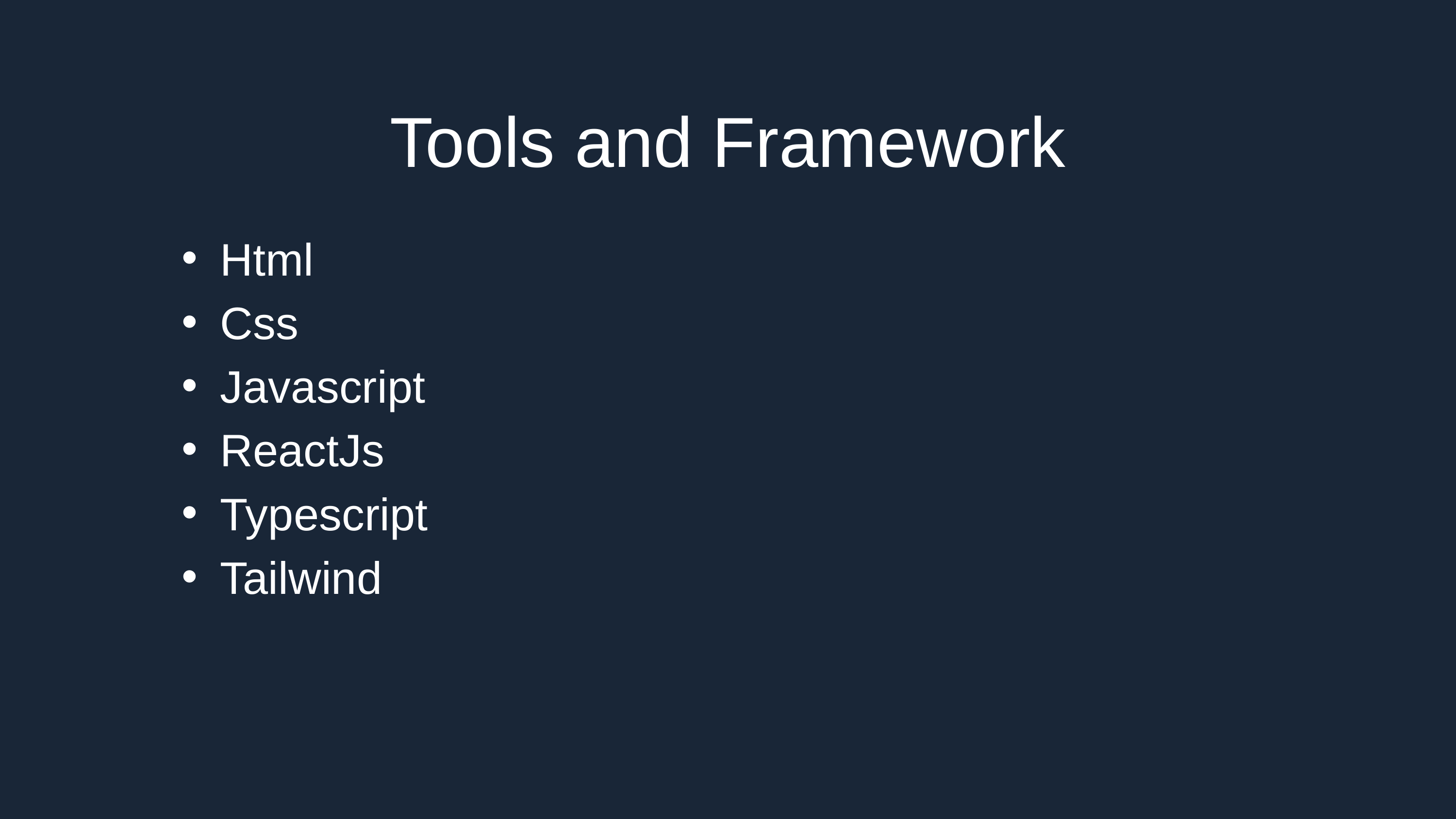

Tools and Framework
Html
Css
Javascript
ReactJs
Typescript
Tailwind